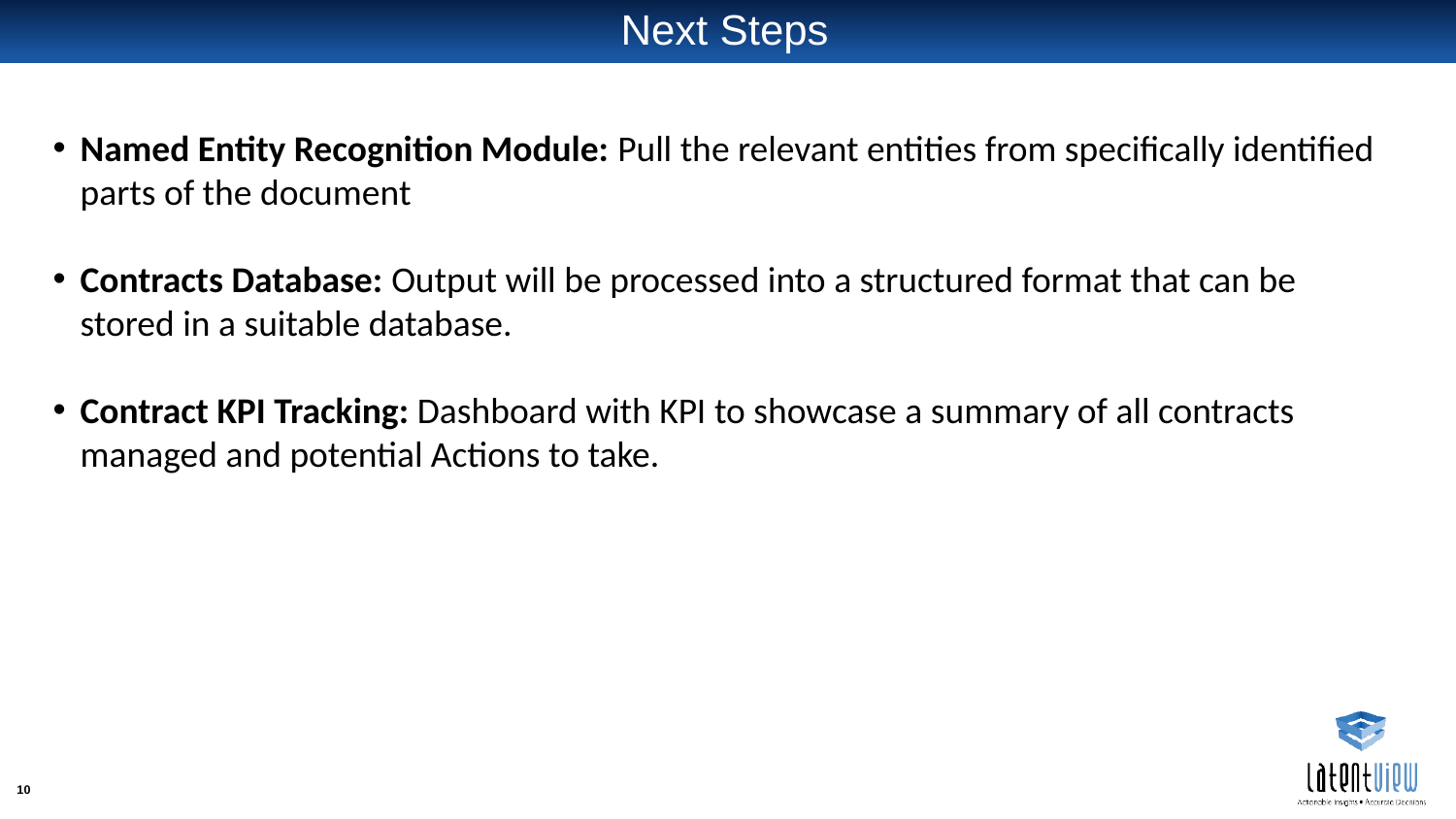

# Next Steps
Named Entity Recognition Module: Pull the relevant entities from specifically identified parts of the document

Contracts Database: Output will be processed into a structured format that can be stored in a suitable database.

Contract KPI Tracking: Dashboard with KPI to showcase a summary of all contracts managed and potential Actions to take.